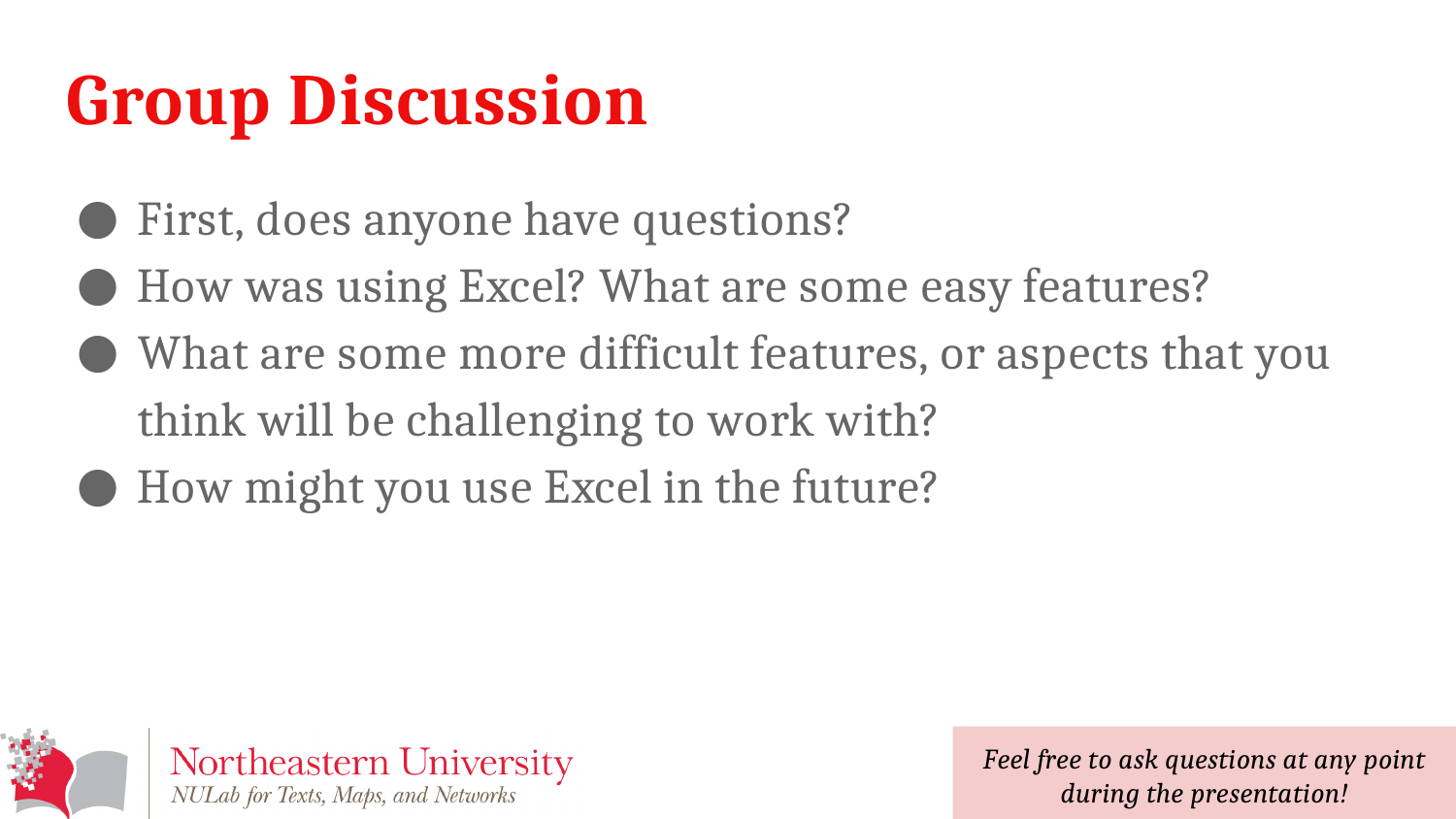

# Group Discussion
First, does anyone have questions?
How was using Excel? What are some easy features?
What are some more difficult features, or aspects that you think will be challenging to work with?
How might you use Excel in the future?